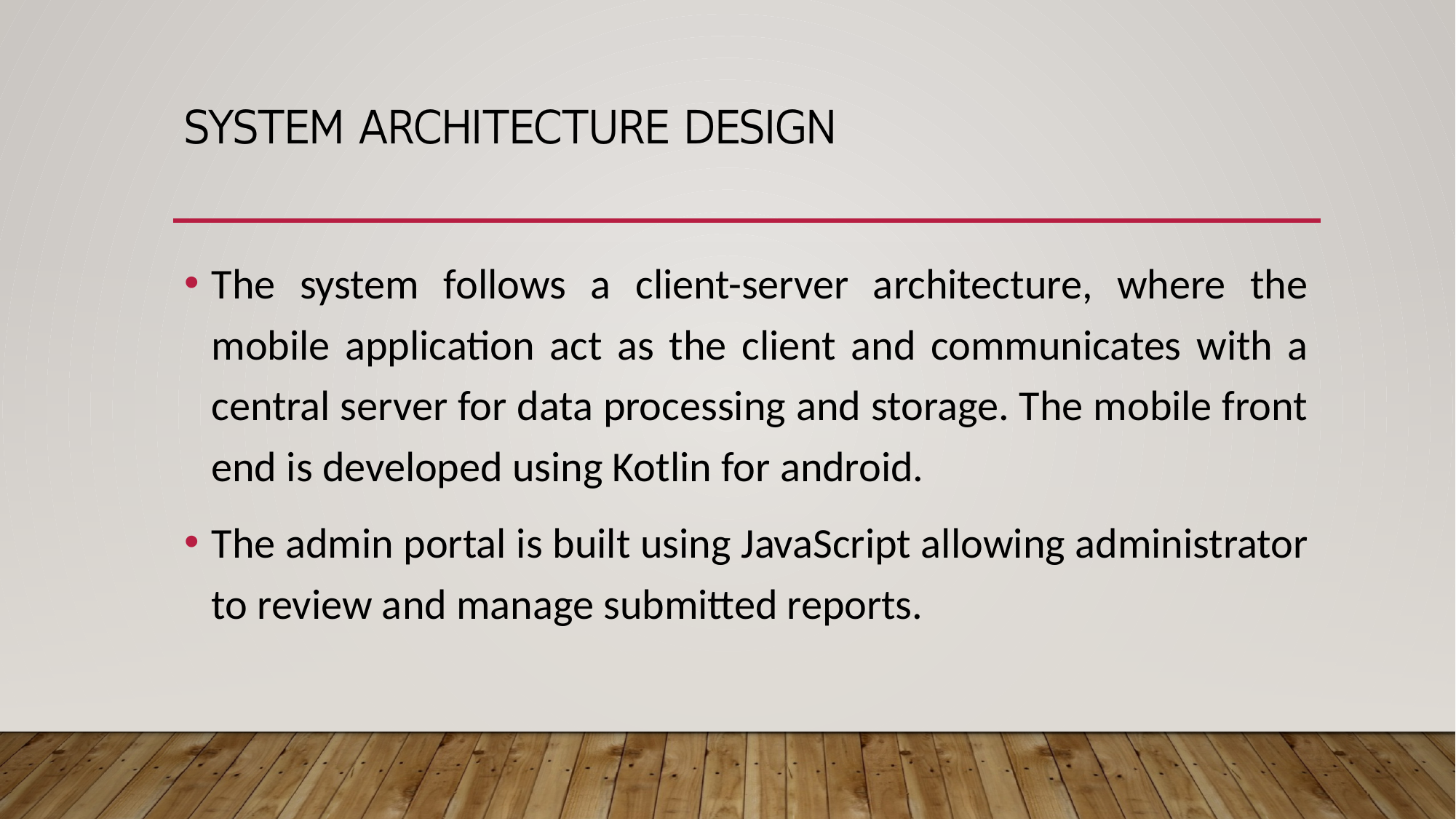

# System architecture design
The system follows a client-server architecture, where the mobile application act as the client and communicates with a central server for data processing and storage. The mobile front end is developed using Kotlin for android.
The admin portal is built using JavaScript allowing administrator to review and manage submitted reports.